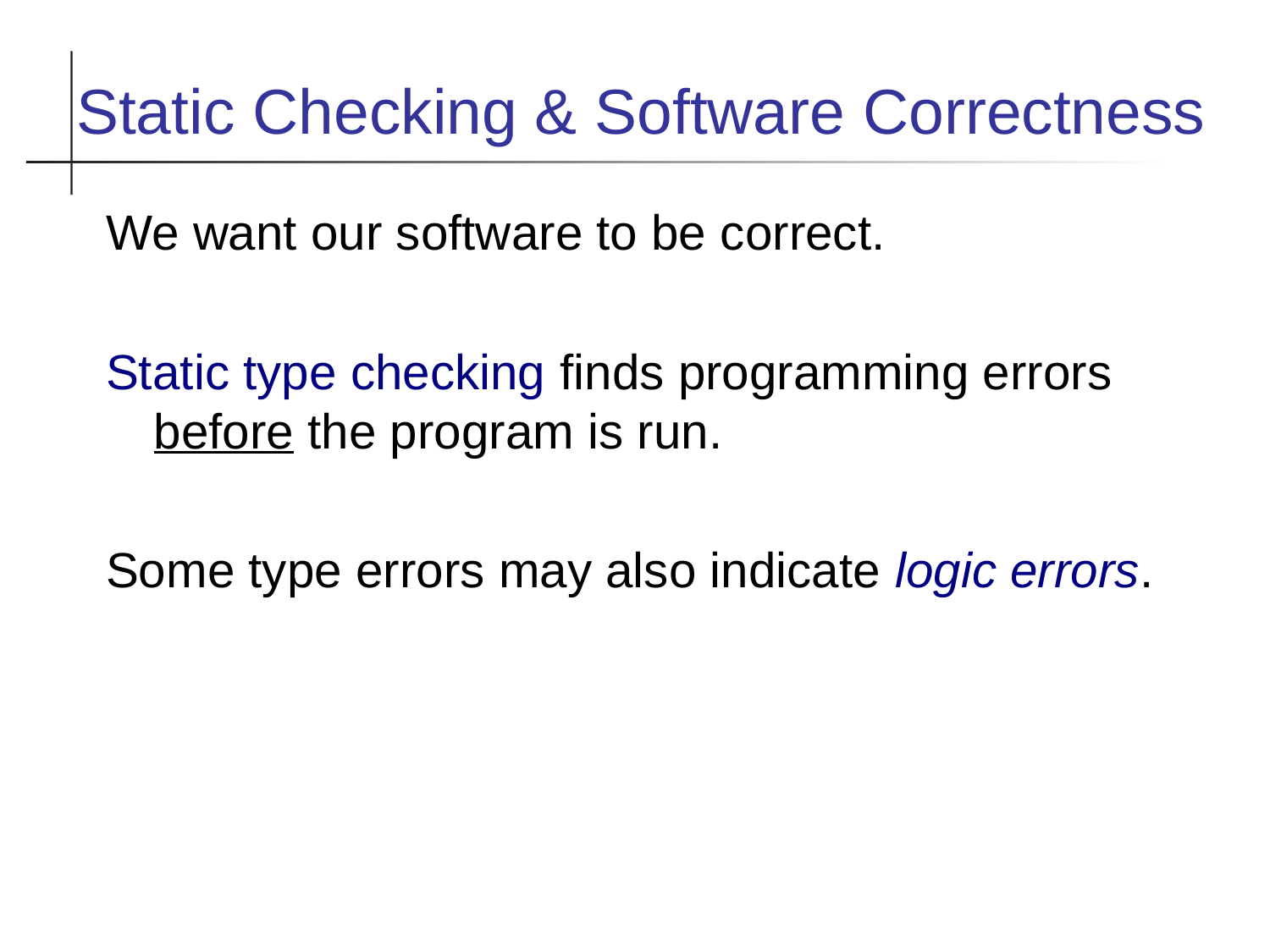

Static Checking & Software Correctness
We want our software to be correct.

Static type checking finds programming errors before the program is run.

Some type errors may also indicate logic errors.